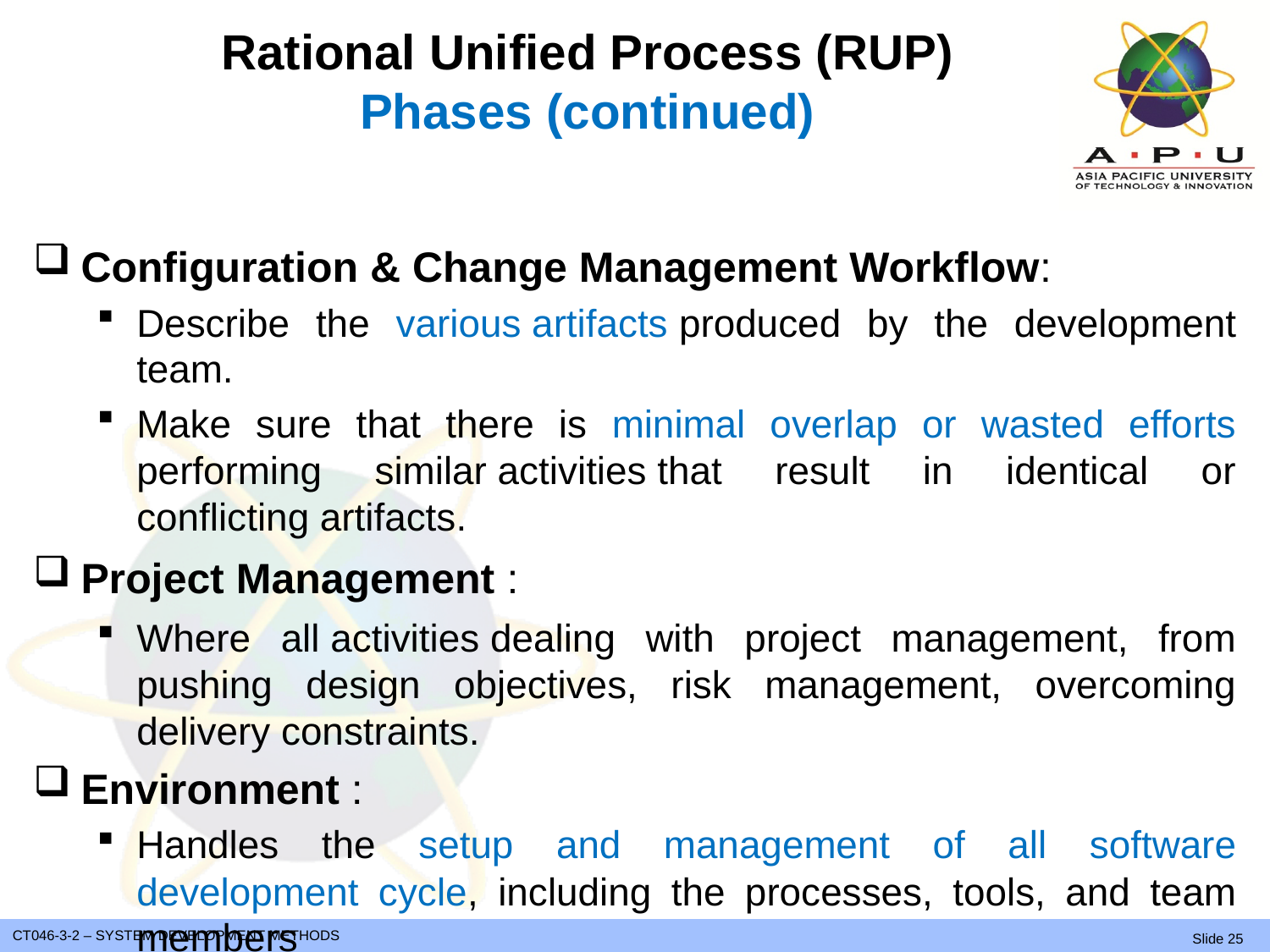

# Rational Unified Process (RUP) Phases (continued)
Configuration & Change Management Workflow:
Describe the various artifacts produced by the development team.
Make sure that there is minimal overlap or wasted efforts performing similar activities that result in identical or conflicting artifacts.
Project Management :
Where all activities dealing with project management, from pushing design objectives, risk management, overcoming delivery constraints.
Environment :
Handles the setup and management of all software development cycle, including the processes, tools, and team members